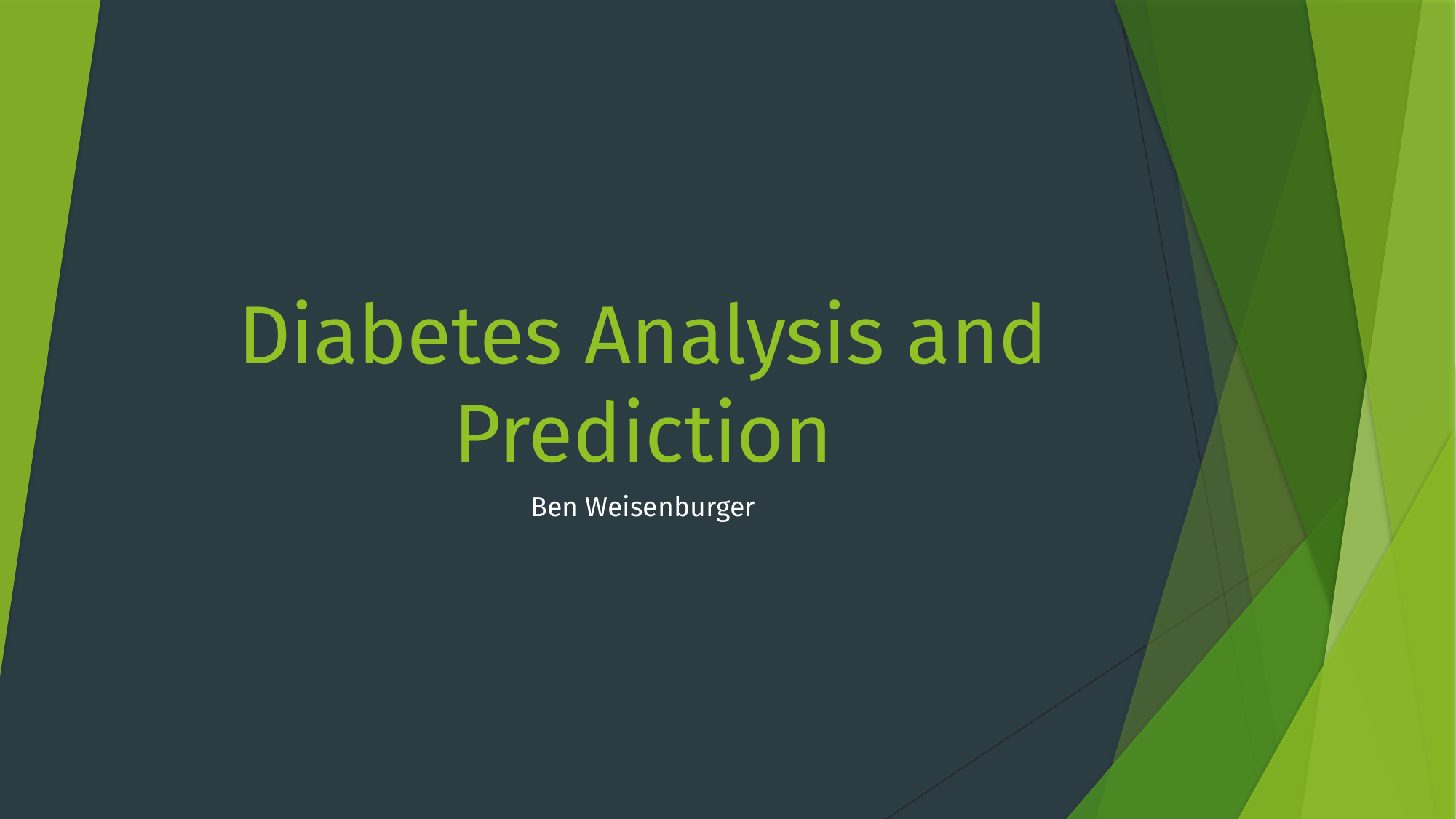

# Diabetes Analysis and Prediction
Ben Weisenburger